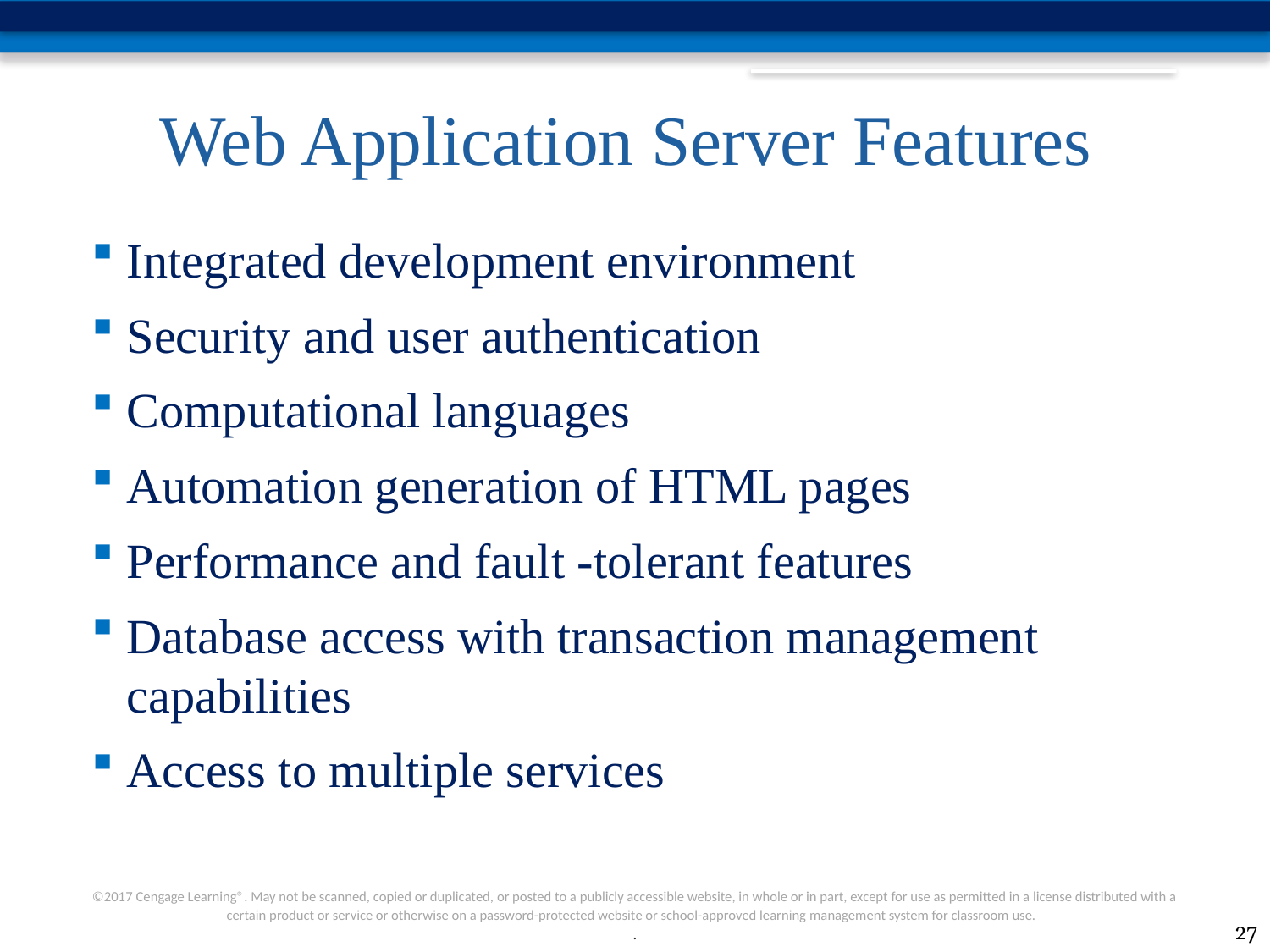

# Web Application Server Features
Integrated development environment
Security and user authentication
Computational languages
Automation generation of HTML pages
Performance and fault -tolerant features
Database access with transaction management capabilities
Access to multiple services
27